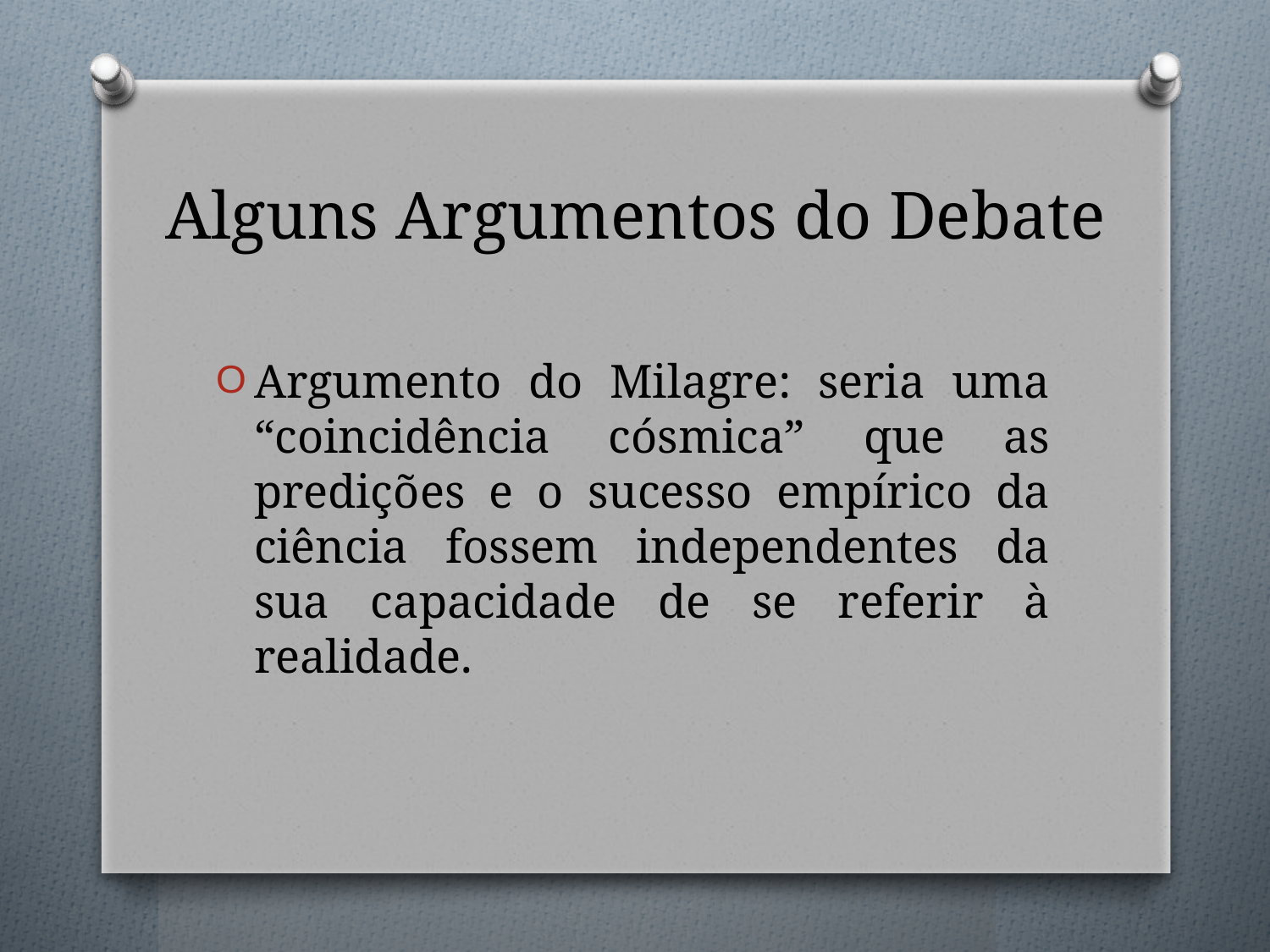

# Alguns Argumentos do Debate
Argumento do Milagre: seria uma “coincidência cósmica” que as predições e o sucesso empírico da ciência fossem independentes da sua capacidade de se referir à realidade.